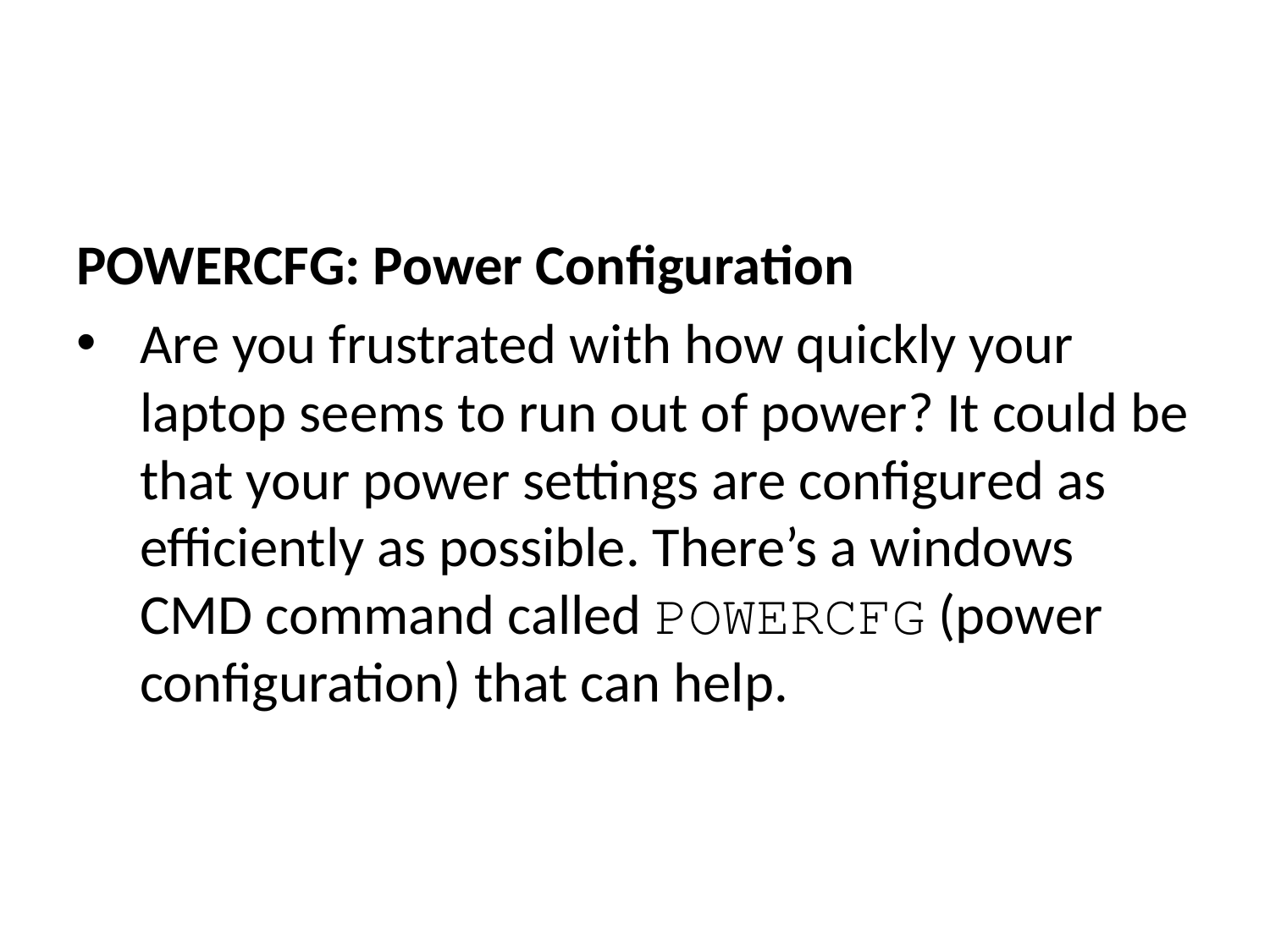

POWERCFG: Power Configuration
Are you frustrated with how quickly your laptop seems to run out of power? It could be that your power settings are configured as efficiently as possible. There’s a windows CMD command called POWERCFG (power configuration) that can help.